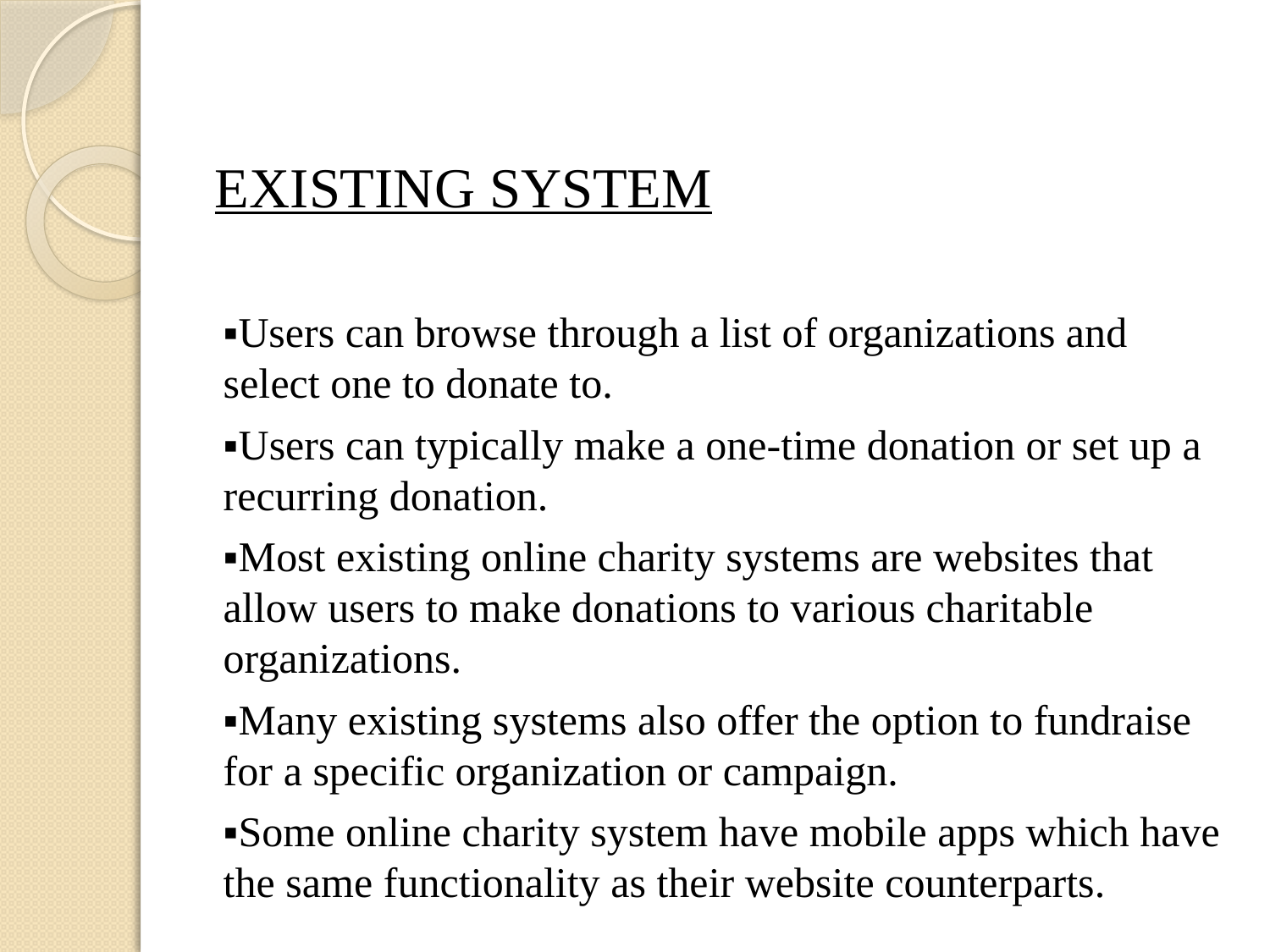

# EXISTING SYSTEM

▪Users can browse through a list of organizations and select one to donate to.
▪Users can typically make a one-time donation or set up a recurring donation.
▪Most existing online charity systems are websites that allow users to make donations to various charitable organizations.
▪Many existing systems also offer the option to fundraise for a specific organization or campaign.
▪Some online charity system have mobile apps which have the same functionality as their website counterparts.